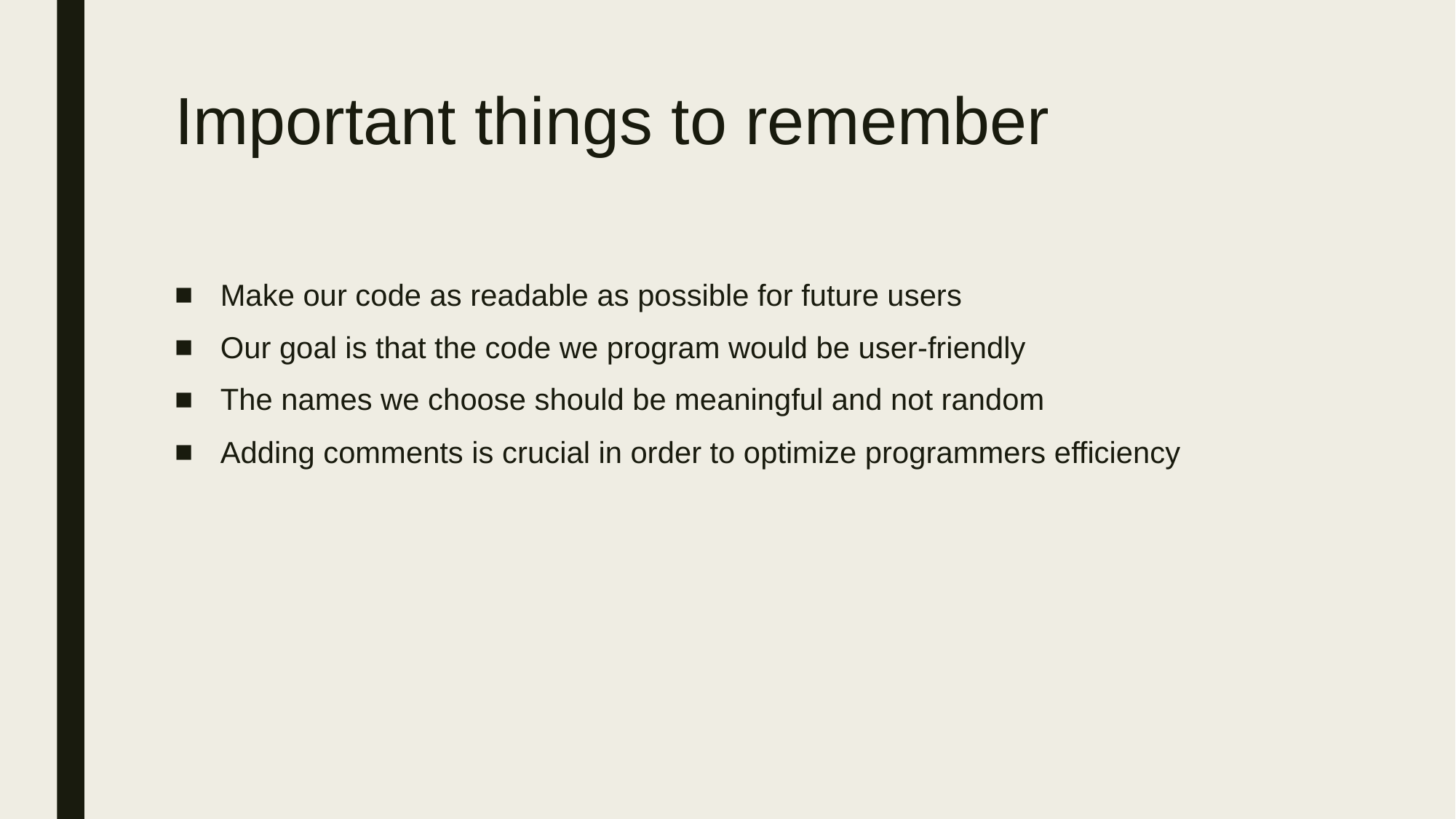

# Important things to remember
Make our code as readable as possible for future users
Our goal is that the code we program would be user-friendly
The names we choose should be meaningful and not random
Adding comments is crucial in order to optimize programmers efficiency